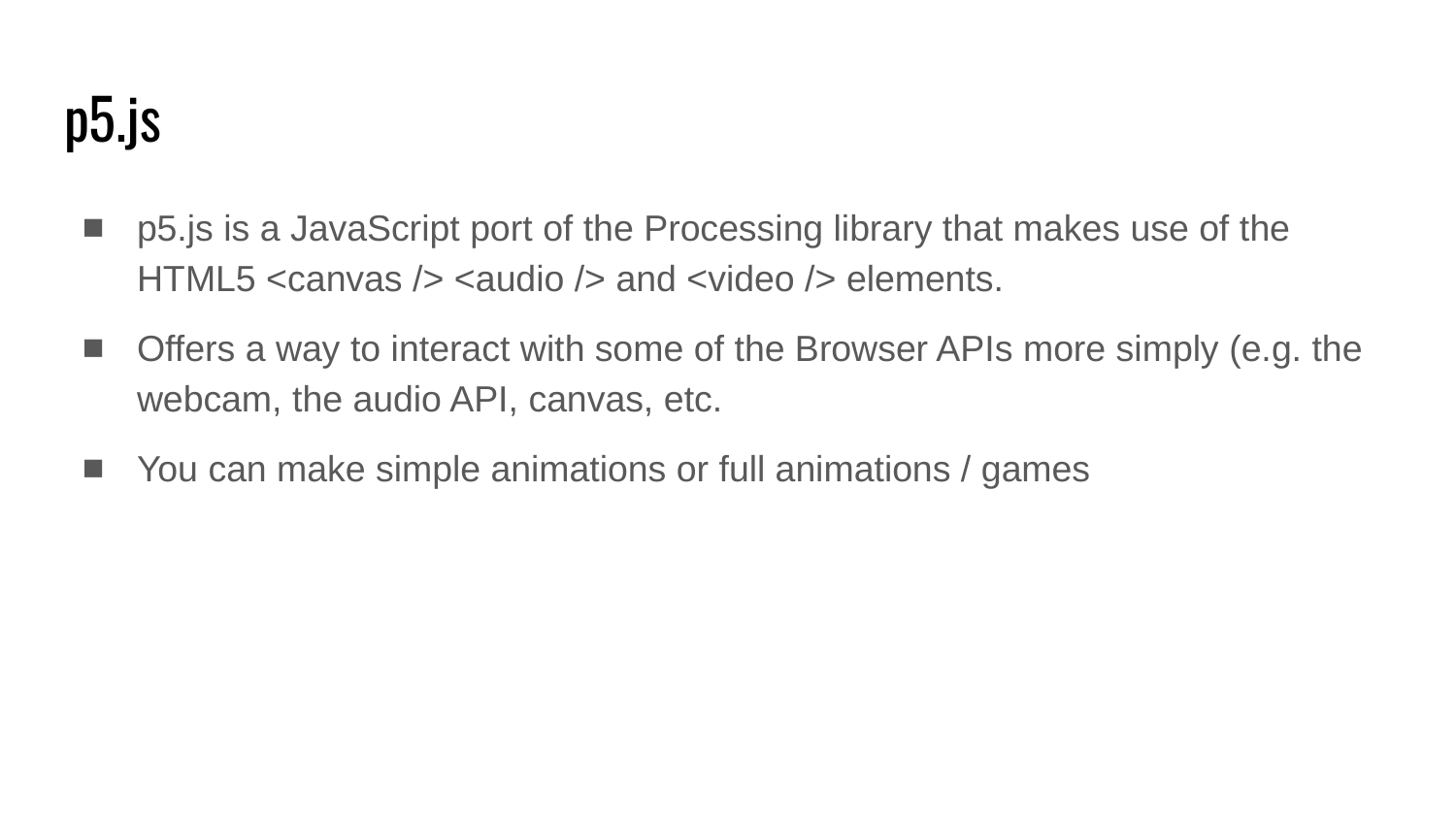

# p5.js
p5.js is a JavaScript port of the Processing library that makes use of the HTML5 <canvas /> <audio /> and <video /> elements.
Offers a way to interact with some of the Browser APIs more simply (e.g. the webcam, the audio API, canvas, etc.
You can make simple animations or full animations / games